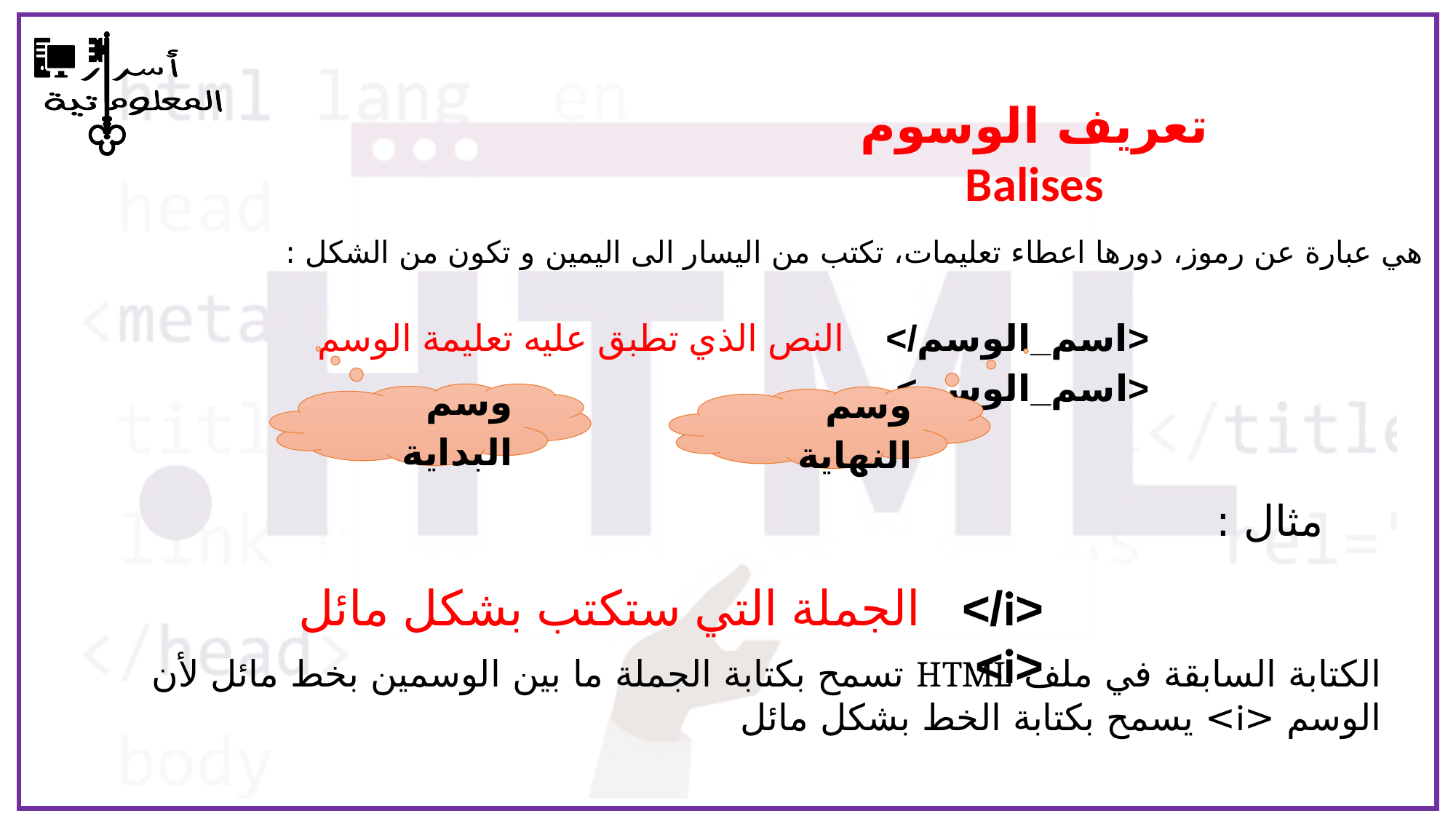

تعريف الوسوم
Balises
هي عبارة عن رموز، دورها اعطاء تعليمات، تكتب من اليسار الى اليمين و تكون من الشكل :

<اسم_الوسم/>    النص الذي تطبق عليه تعليمة الوسم      <اسم_الوسم>
وسم البداية
وسم النهاية
مثال :
<i/>   الجملة التي ستكتب بشكل مائل  <i>
الكتابة السابقة في ملف HTML تسمح بكتابة الجملة ما بين الوسمين بخط مائل لأن الوسم <i> يسمح بكتابة الخط بشكل مائل